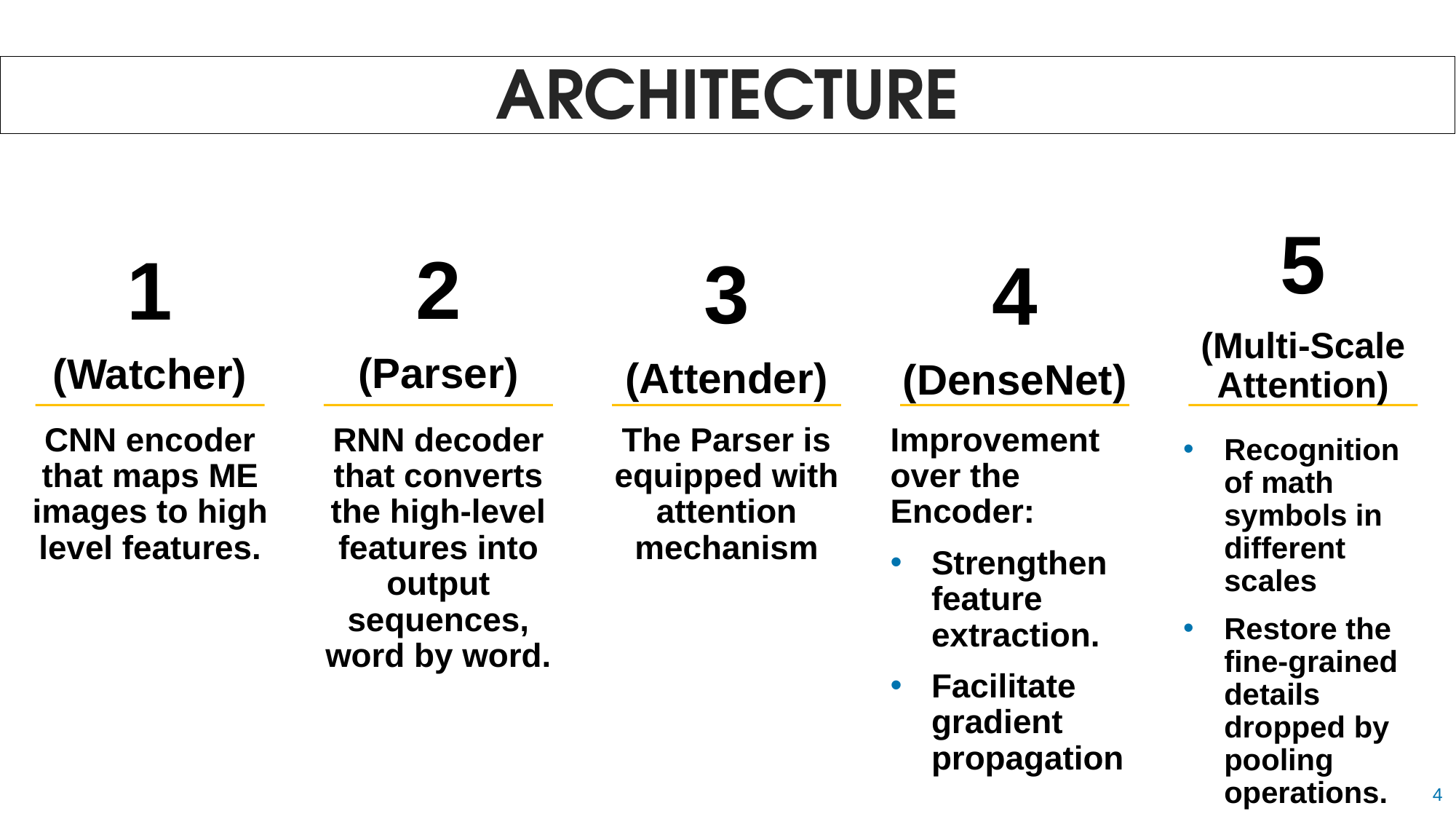

ARCHITECTURE
5
(Multi-Scale Attention)
2
(Parser)
1
(Watcher)
3
(Attender)
4
(DenseNet)
CNN encoder that maps ME images to high level features.
RNN decoder that converts the high-level features into output sequences, word by word.
The Parser is equipped with attention mechanism
Improvement over the Encoder:
Strengthen feature extraction.
Facilitate gradient propagation
Recognition of math symbols in different scales
Restore the ﬁne-grained details dropped by pooling operations.
4